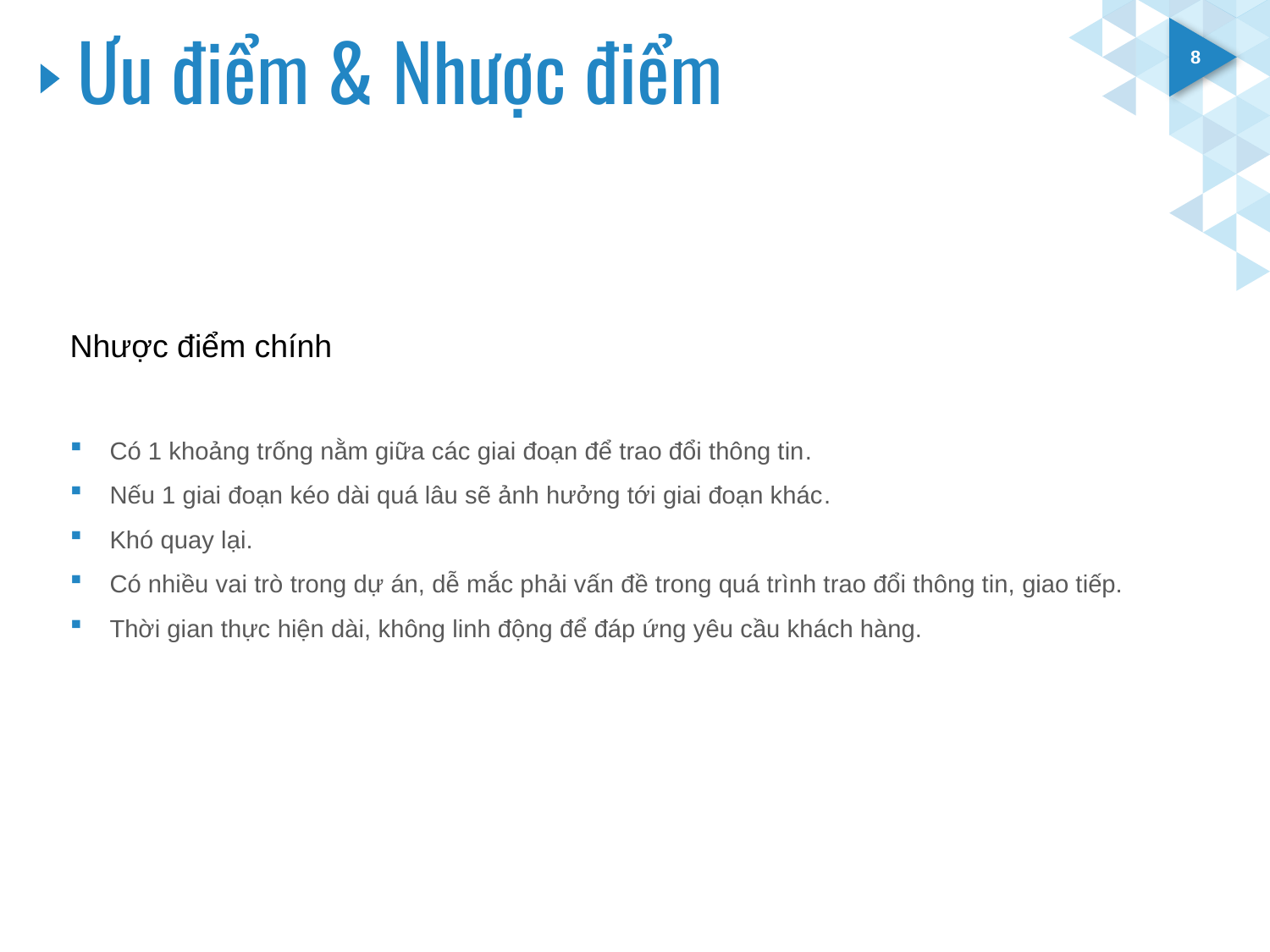

# Ưu điểm & Nhược điểm
8

Nhược điểm chính
Có 1 khoảng trống nằm giữa các giai đoạn để trao đổi thông tin.
Nếu 1 giai đoạn kéo dài quá lâu sẽ ảnh hưởng tới giai đoạn khác.
Khó quay lại.
Có nhiều vai trò trong dự án, dễ mắc phải vấn đề trong quá trình trao đổi thông tin, giao tiếp.
Thời gian thực hiện dài, không linh động để đáp ứng yêu cầu khách hàng.